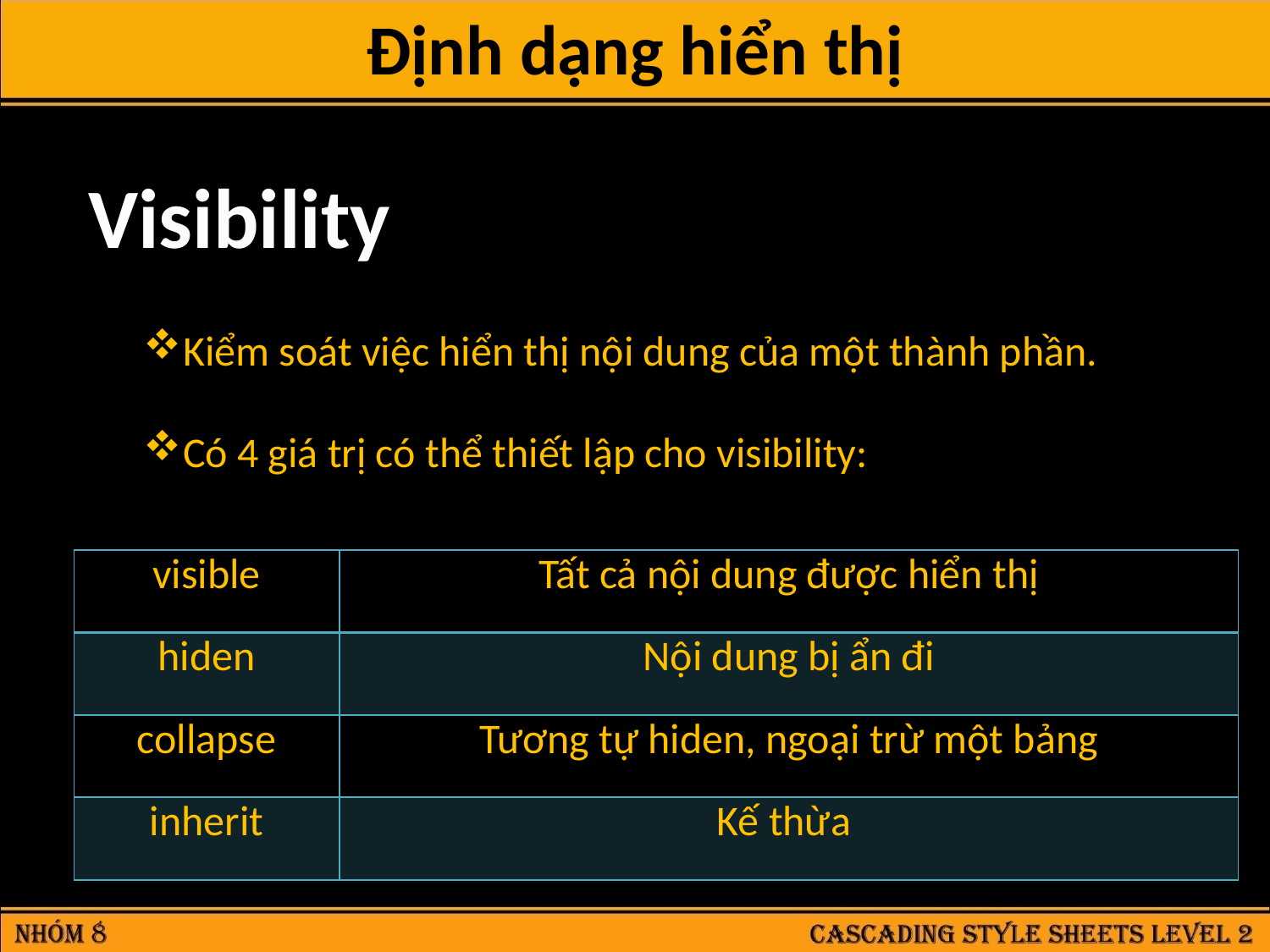

Định dạng hiển thị
Visibility
Kiểm soát việc hiển thị nội dung của một thành phần.

Có 4 giá trị có thể thiết lập cho visibility:
| visible | Tất cả nội dung được hiển thị |
| --- | --- |
| hiden | Nội dung bị ẩn đi |
| collapse | Tương tự hiden, ngoại trừ một bảng |
| inherit | Kế thừa |